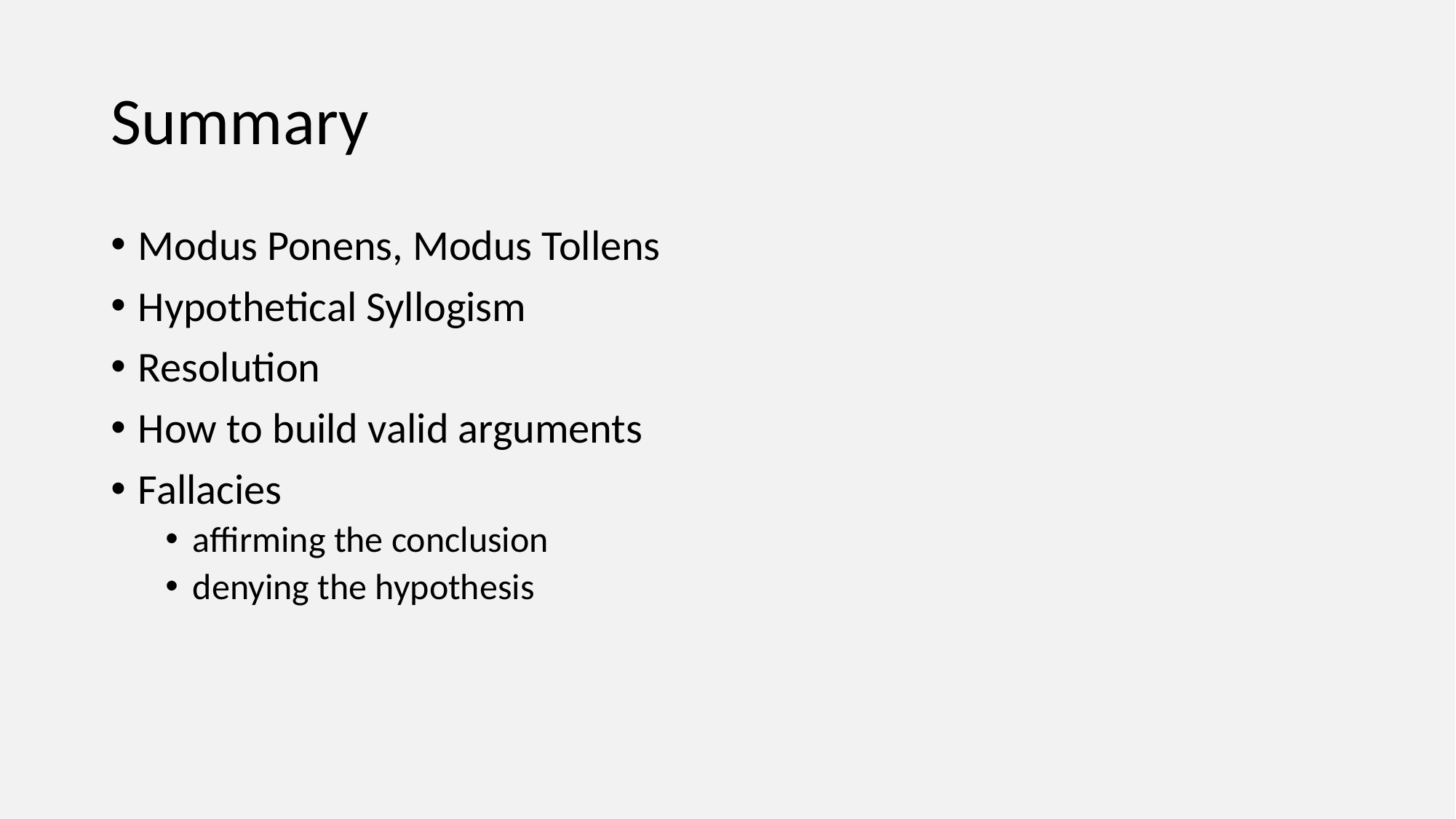

# Summary
Modus Ponens, Modus Tollens
Hypothetical Syllogism
Resolution
How to build valid arguments
Fallacies
affirming the conclusion
denying the hypothesis